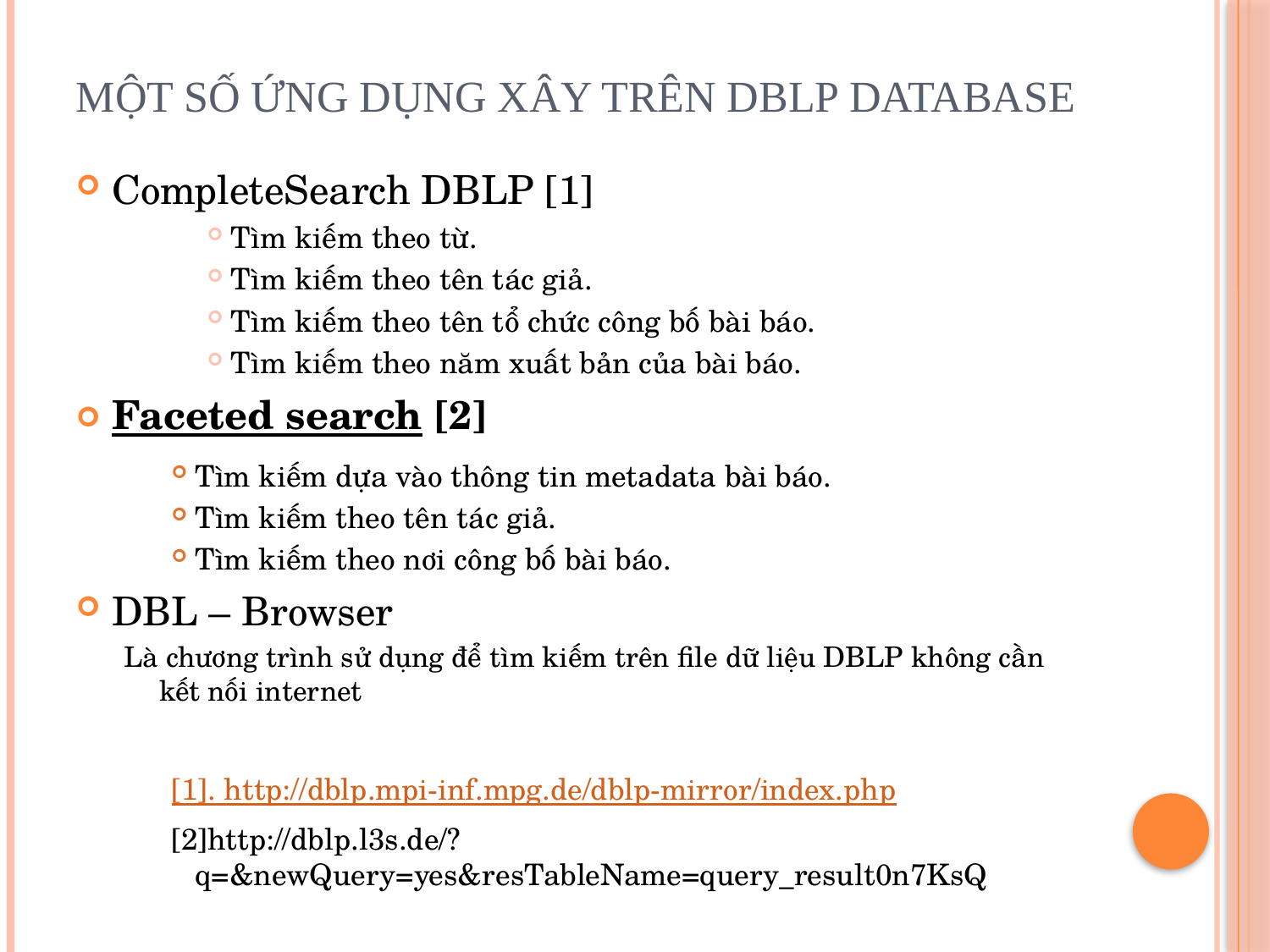

# Một số ứng dụng xây trên DBLP Database
CompleteSearch DBLP [1]
Tìm kiếm theo từ.
Tìm kiếm theo tên tác giả.
Tìm kiếm theo tên tổ chức công bố bài báo.
Tìm kiếm theo năm xuất bản của bài báo.
Faceted search [2]
Tìm kiếm dựa vào thông tin metadata bài báo.
Tìm kiếm theo tên tác giả.
Tìm kiếm theo nơi công bố bài báo.
DBL – Browser
Là chương trình sử dụng để tìm kiếm trên file dữ liệu DBLP không cần kết nối internet

[1]. http://dblp.mpi-inf.mpg.de/dblp-mirror/index.php
[2]http://dblp.l3s.de/?q=&newQuery=yes&resTableName=query_result0n7KsQ